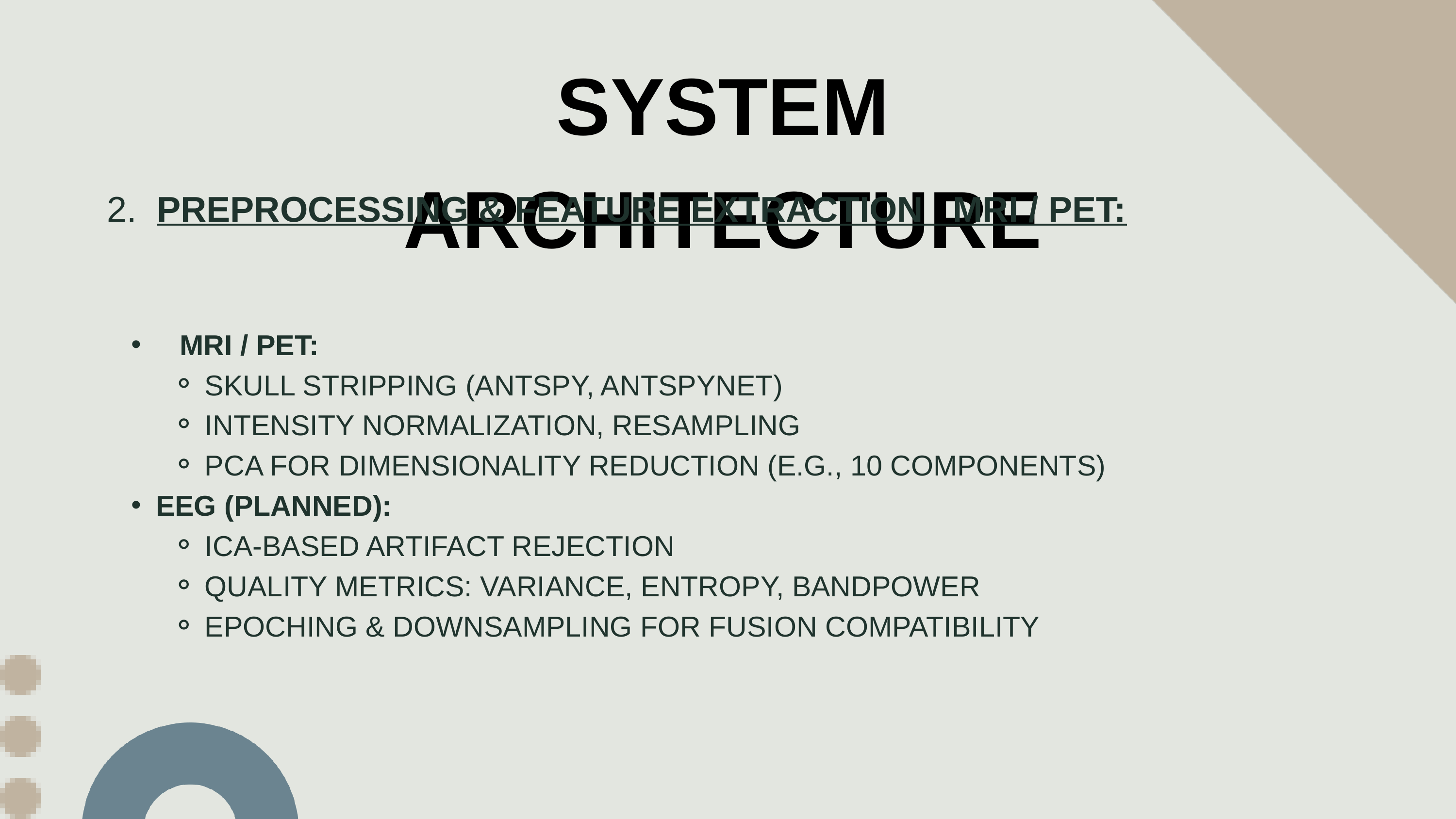

SYSTEM ARCHITECTURE
2.  PREPROCESSING & FEATURE EXTRACTION   MRI / PET:

   MRI / PET:
SKULL STRIPPING (ANTSPY, ANTSPYNET)
INTENSITY NORMALIZATION, RESAMPLING
PCA FOR DIMENSIONALITY REDUCTION (E.G., 10 COMPONENTS)
EEG (PLANNED):
ICA-BASED ARTIFACT REJECTION
QUALITY METRICS: VARIANCE, ENTROPY, BANDPOWER
EPOCHING & DOWNSAMPLING FOR FUSION COMPATIBILITY